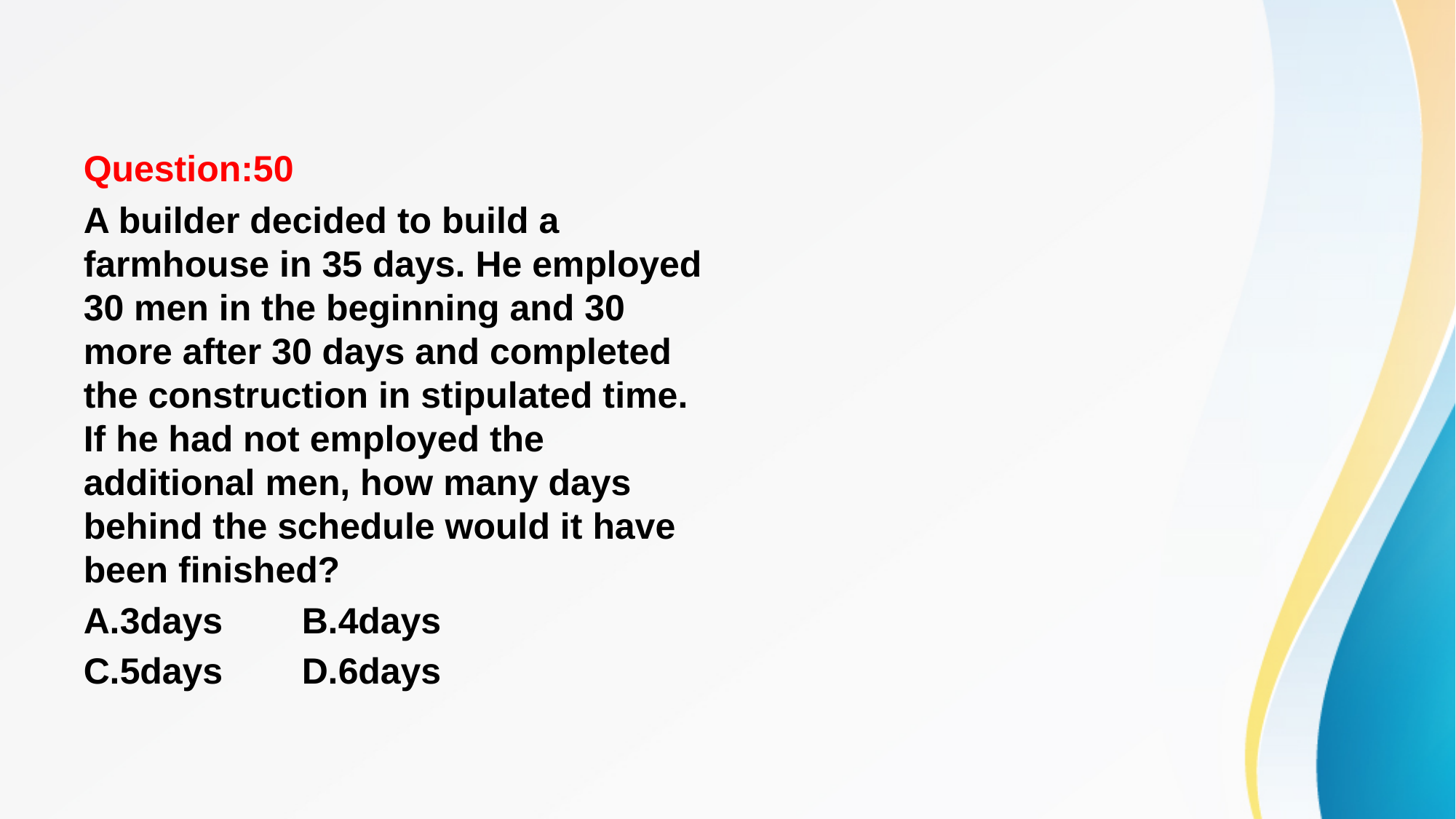

#
Question:50
A builder decided to build a farmhouse in 35 days. He employed 30 men in the beginning and 30 more after 30 days and completed the construction in stipulated time. If he had not employed the additional men, how many days behind the schedule would it have been finished?
A.3days	B.4days
C.5days	D.6days